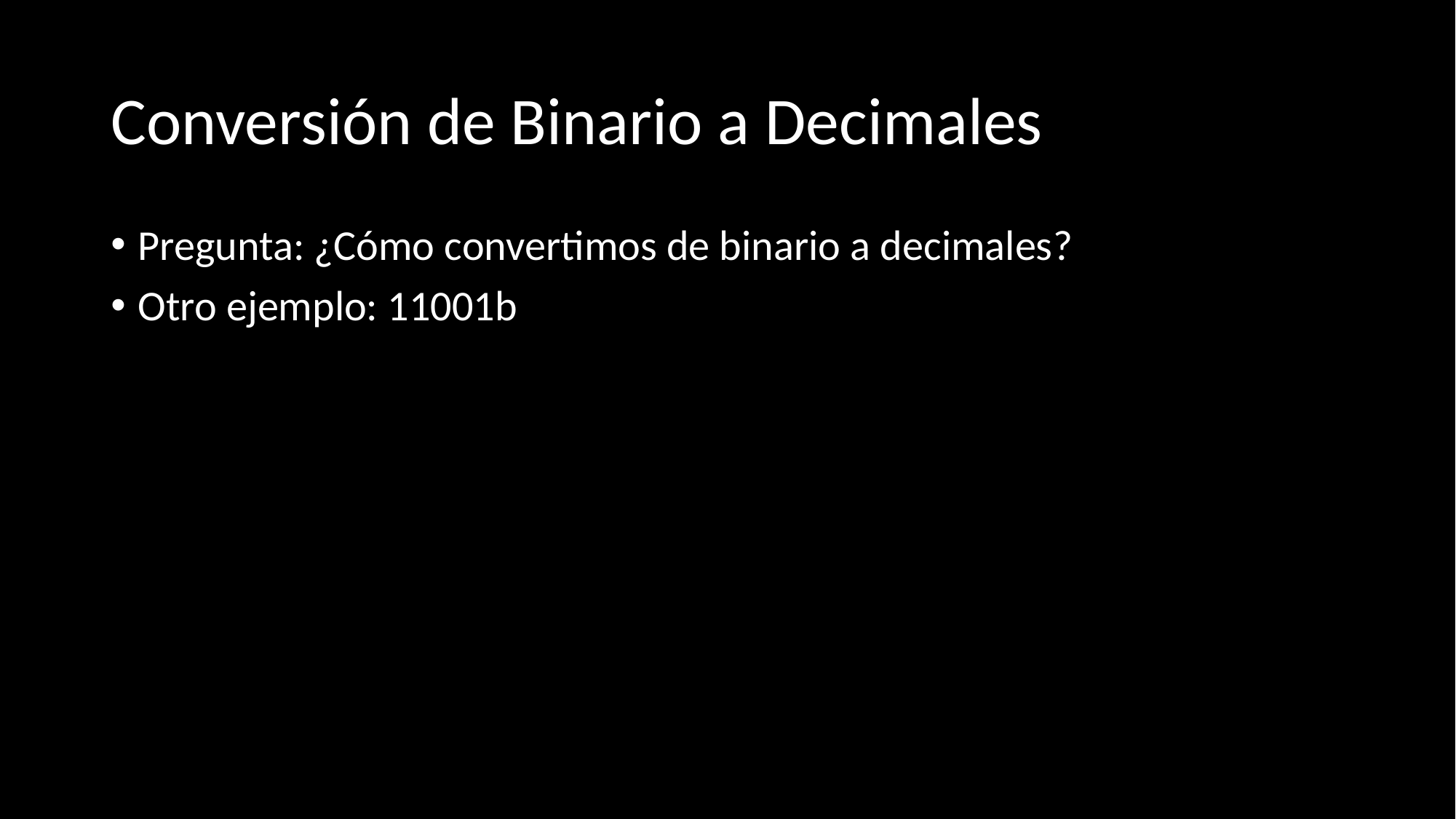

# Conversión de Binario a Decimales
Pregunta: ¿Cómo convertimos de binario a decimales?
Otro ejemplo: 11001b